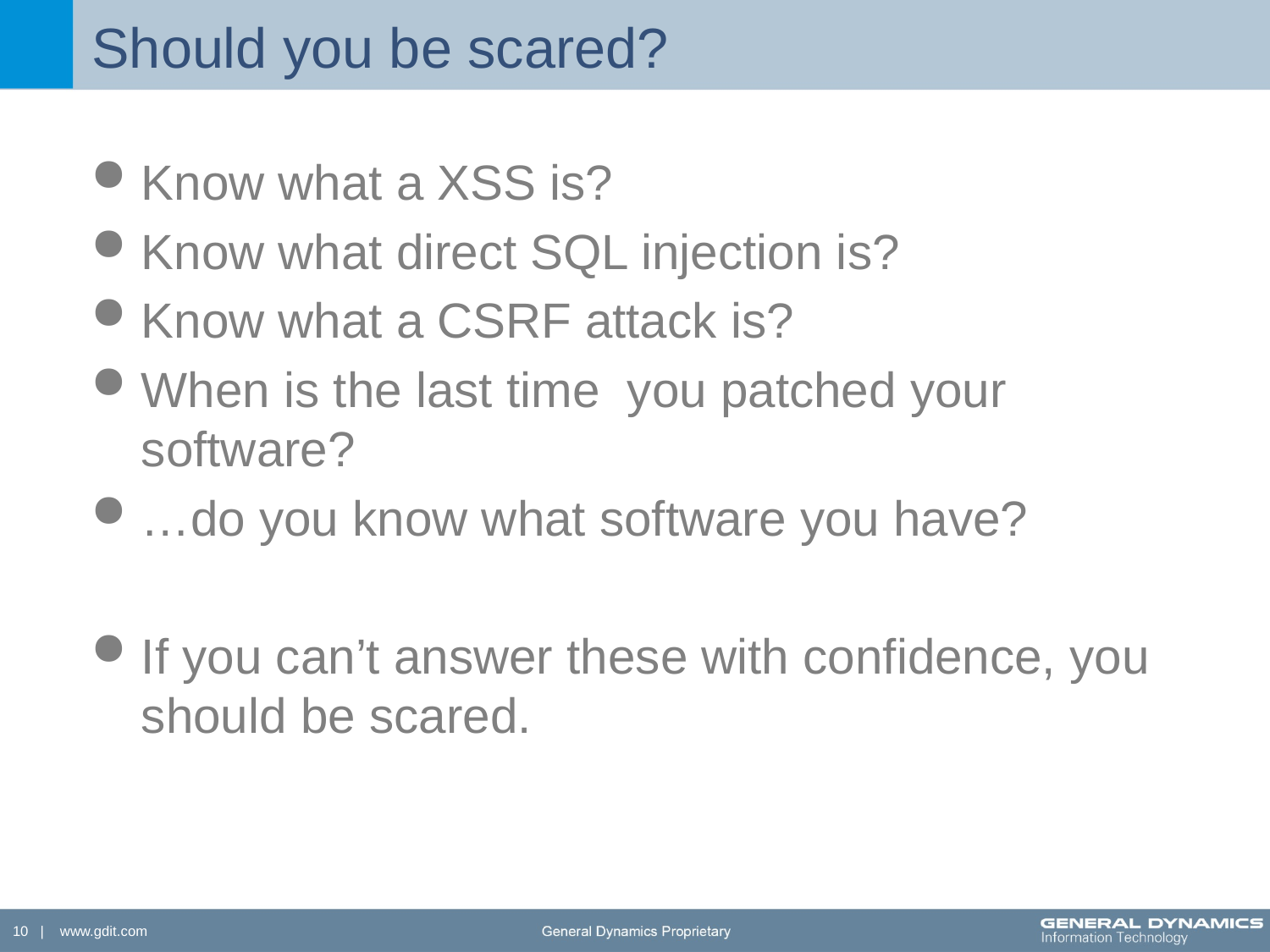

# Should you be scared?
Know what a XSS is?
Know what direct SQL injection is?
Know what a CSRF attack is?
When is the last time  you patched your software?
…do you know what software you have?

If you can’t answer these with confidence, you should be scared.